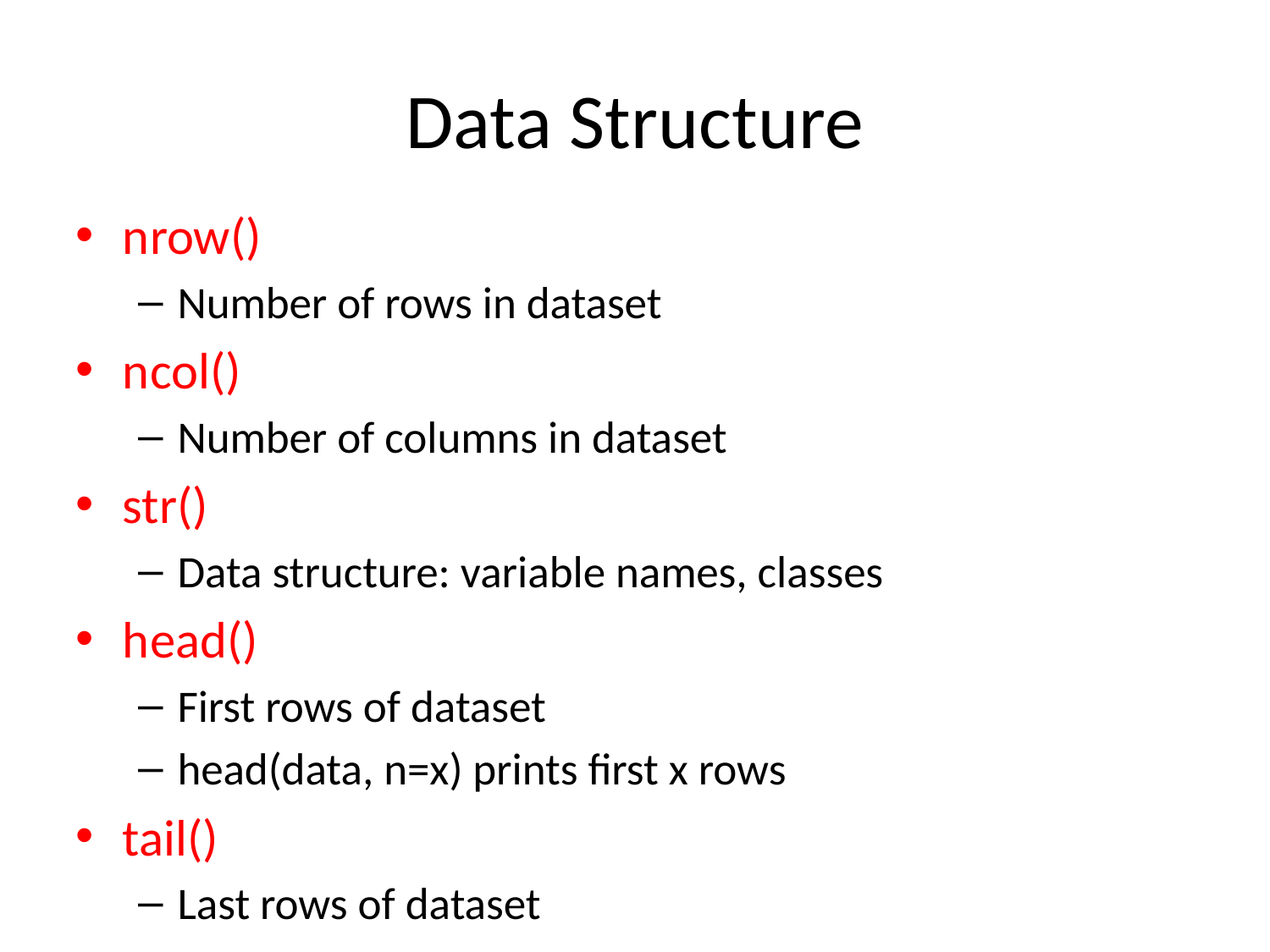

# Data Structure
nrow()
Number of rows in dataset
ncol()
Number of columns in dataset
str()
Data structure: variable names, classes
head()
First rows of dataset
head(data, n=x) prints first x rows
tail()
Last rows of dataset